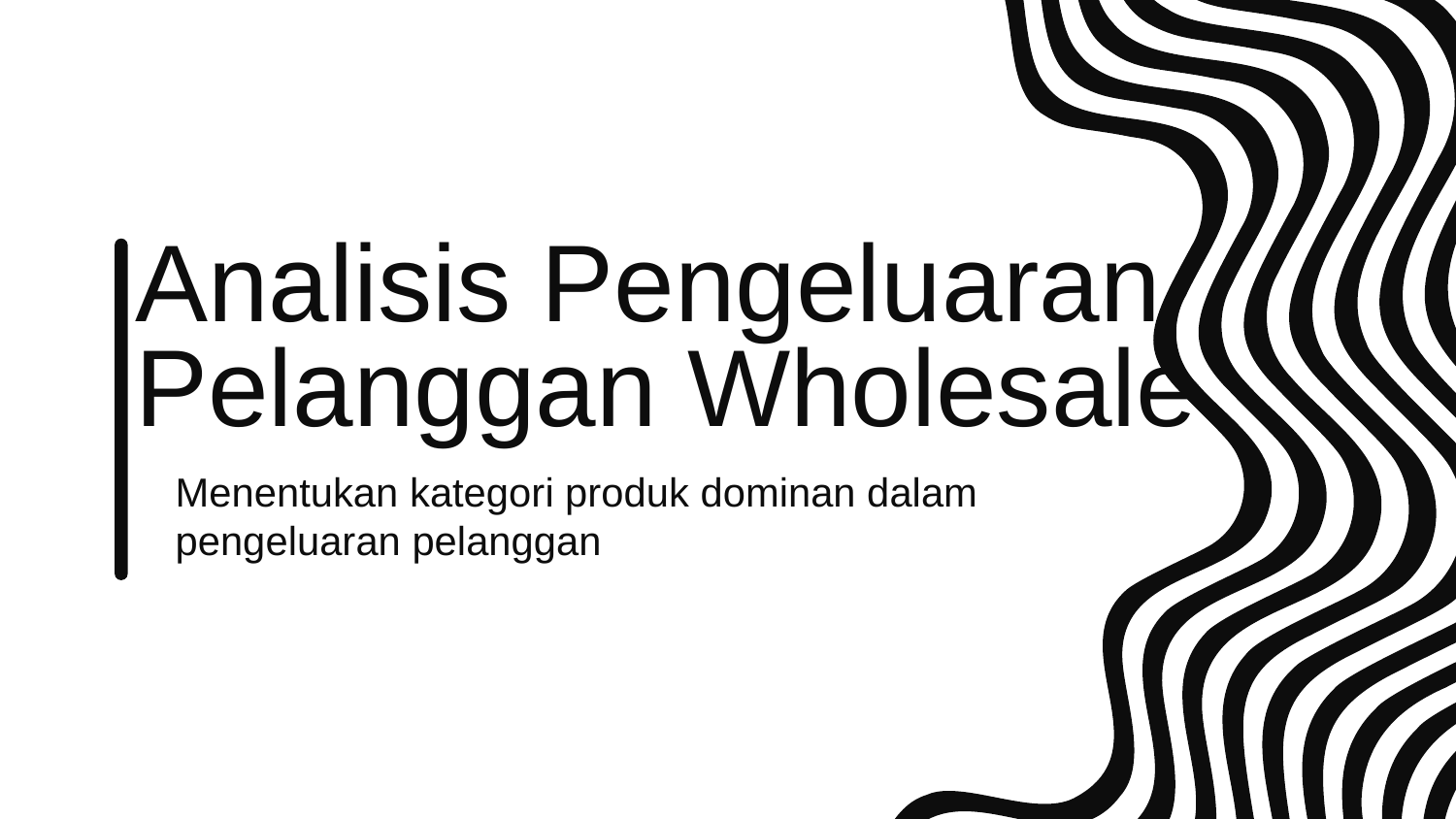

# Analisis Pengeluaran Pelanggan Wholesale
Menentukan kategori produk dominan dalam pengeluaran pelanggan